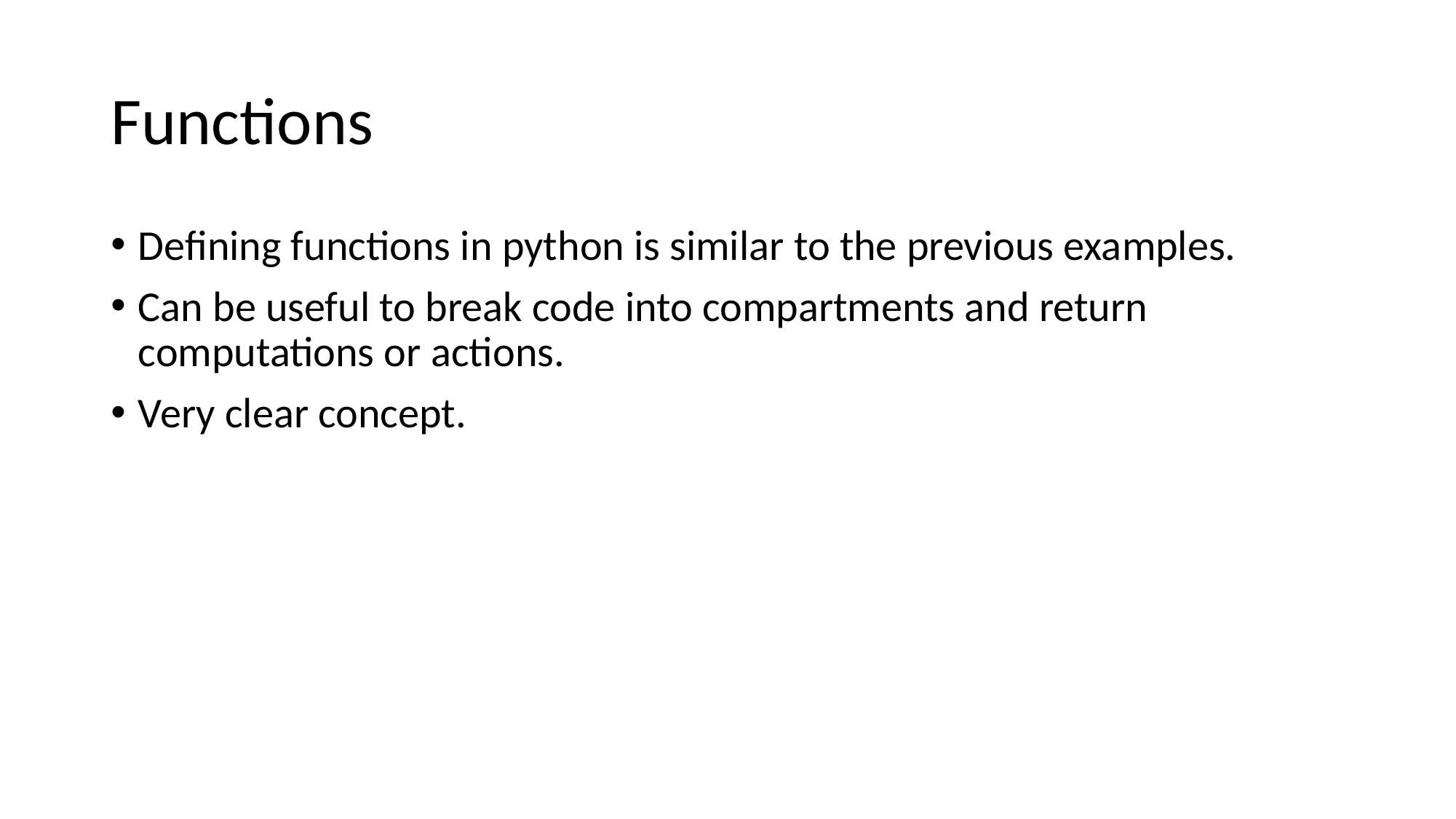

# Functions
Defining functions in python is similar to the previous examples.
Can be useful to break code into compartments and return computations or actions.
Very clear concept.